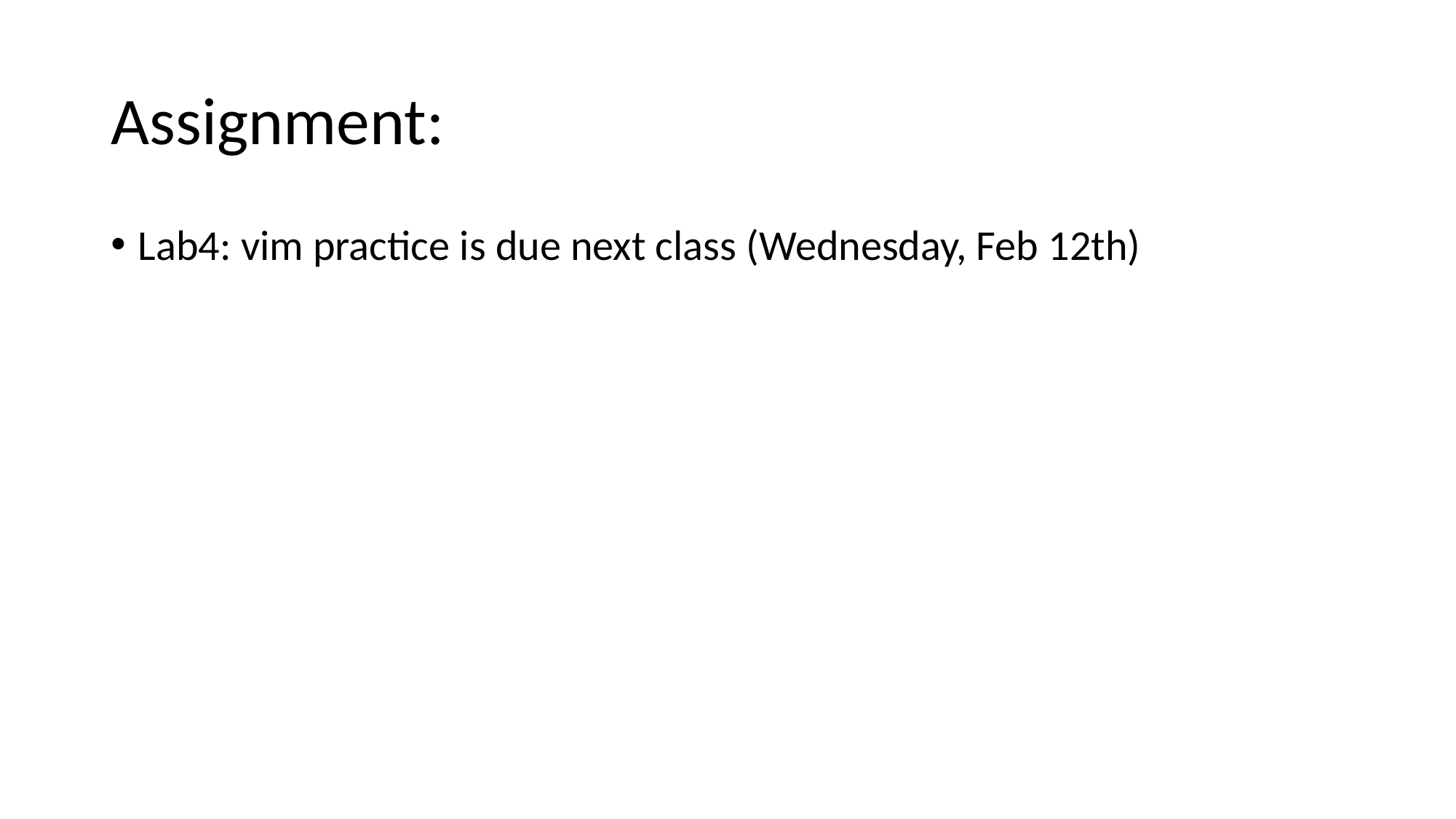

# Assignment:
Lab4: vim practice is due next class (Wednesday, Feb 12th)